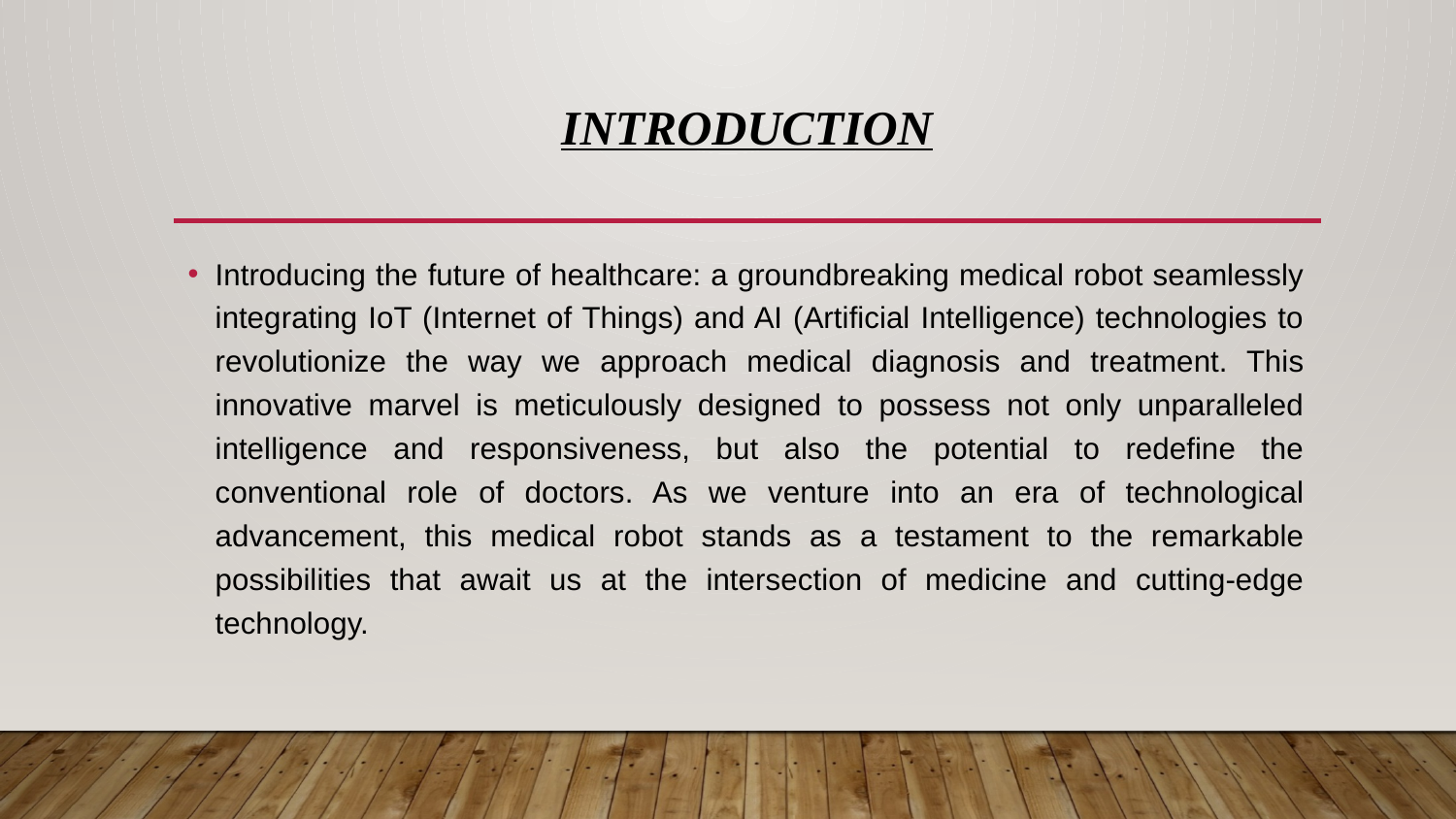

# INTRODUCTION
Introducing the future of healthcare: a groundbreaking medical robot seamlessly integrating IoT (Internet of Things) and AI (Artificial Intelligence) technologies to revolutionize the way we approach medical diagnosis and treatment. This innovative marvel is meticulously designed to possess not only unparalleled intelligence and responsiveness, but also the potential to redefine the conventional role of doctors. As we venture into an era of technological advancement, this medical robot stands as a testament to the remarkable possibilities that await us at the intersection of medicine and cutting-edge technology.